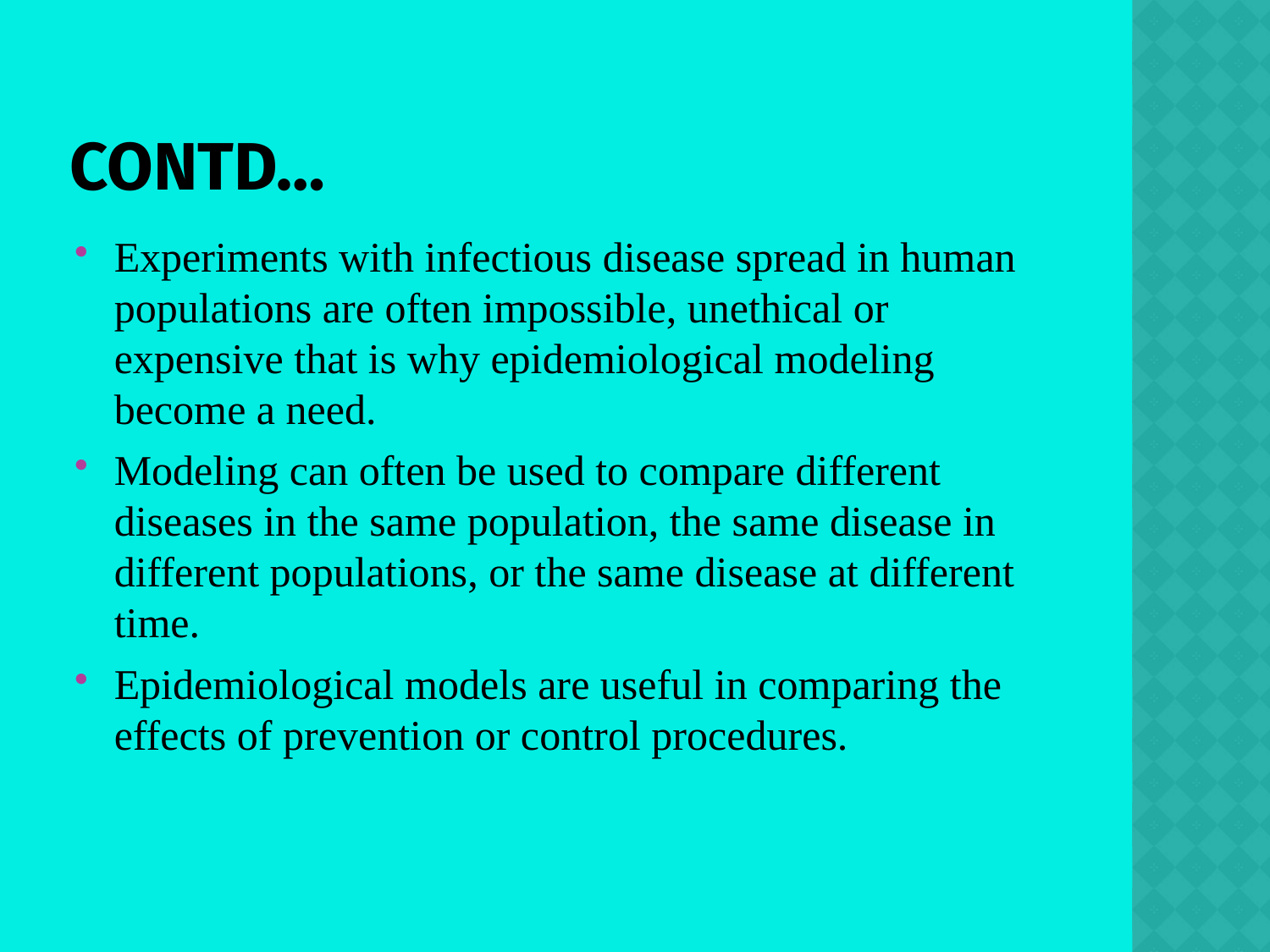

# Contd…
Experiments with infectious disease spread in human populations are often impossible, unethical or expensive that is why epidemiological modeling become a need.
Modeling can often be used to compare different diseases in the same population, the same disease in different populations, or the same disease at different time.
Epidemiological models are useful in comparing the effects of prevention or control procedures.